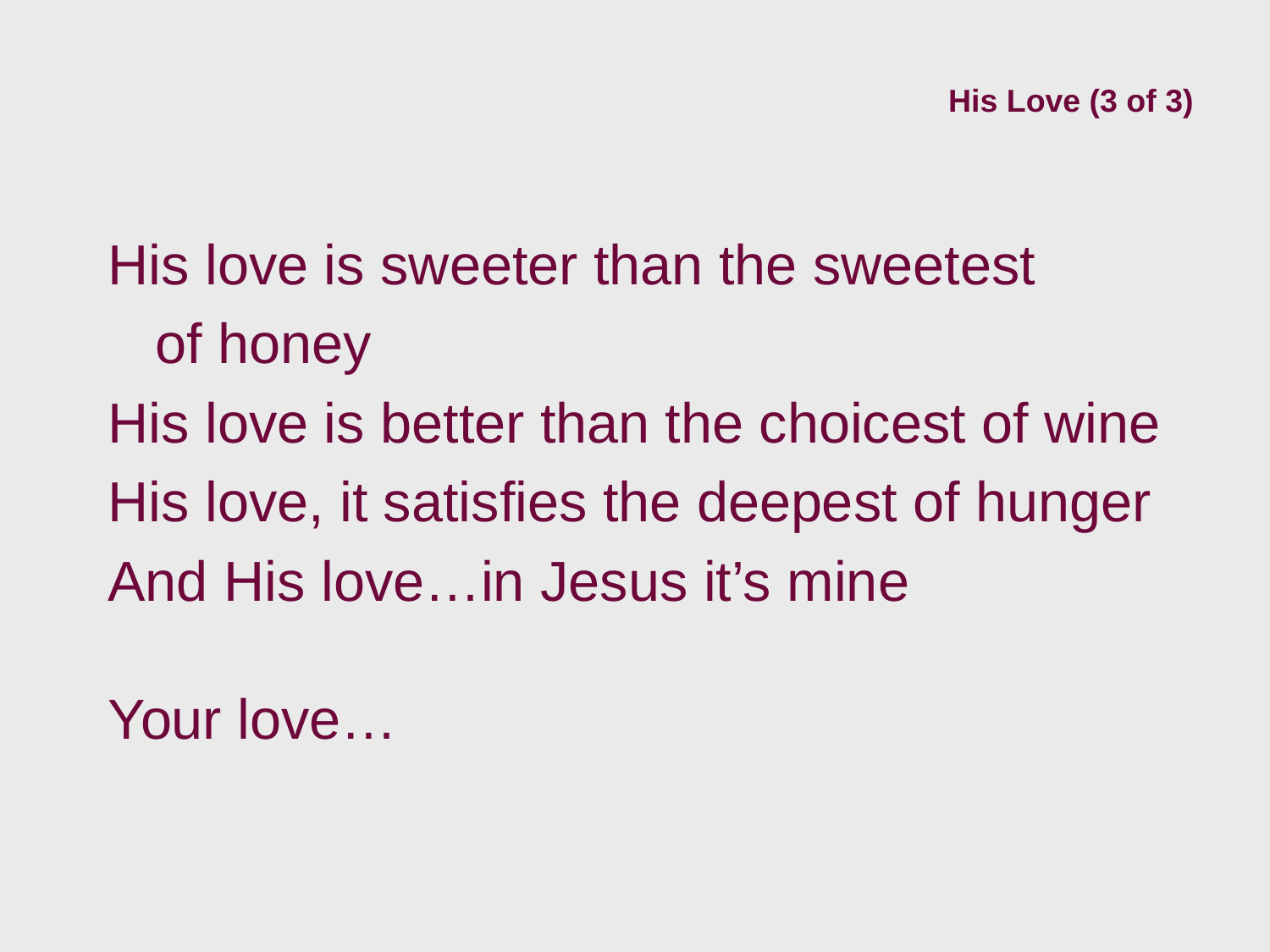

# His Love (3 of 3)
His love is sweeter than the sweetest
	of honey
His love is better than the choicest of wine
His love, it satisfies the deepest of hunger
And His love…in Jesus it’s mine

Your love…